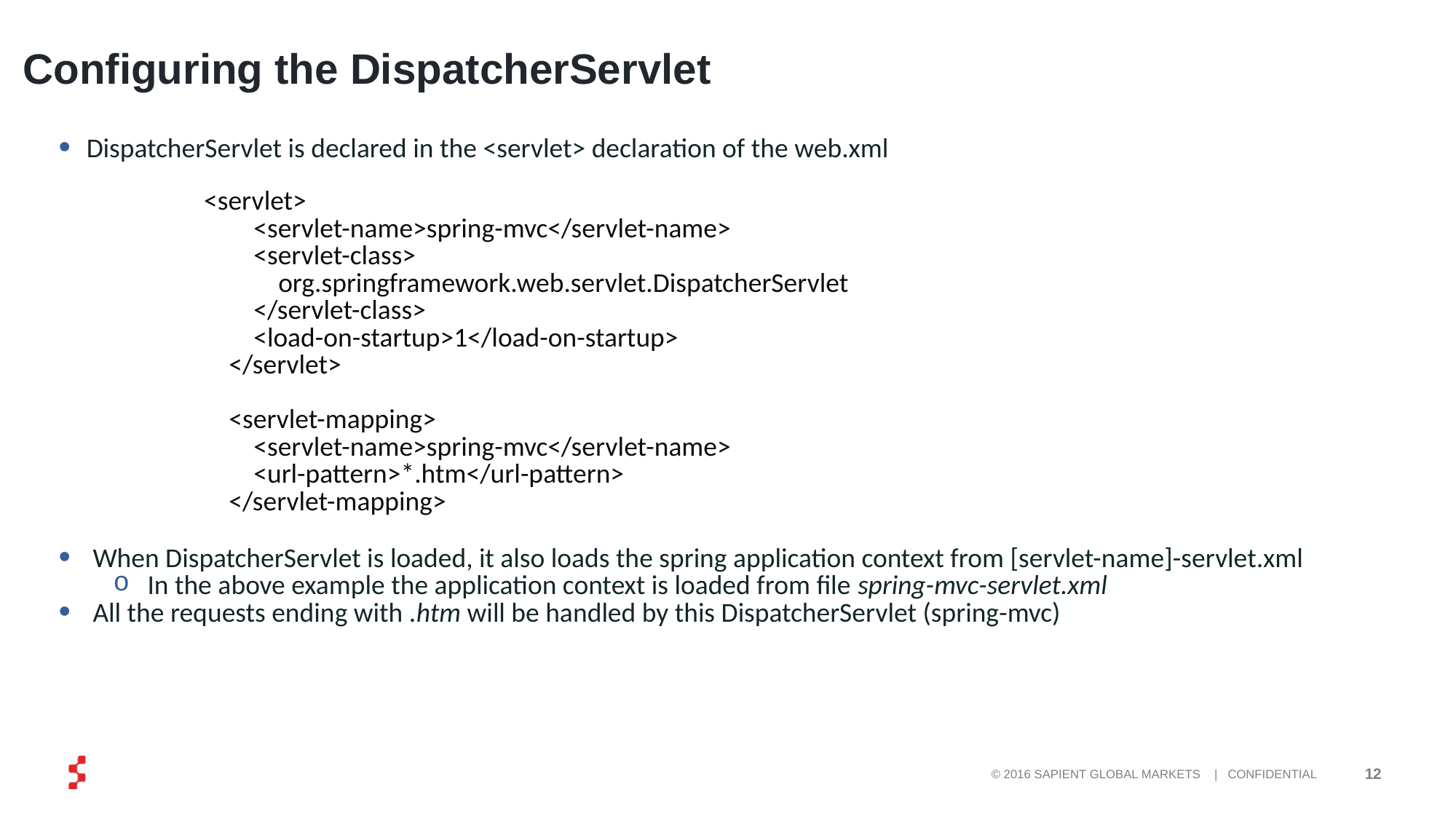

Configuring the DispatcherServlet
DispatcherServlet is declared in the <servlet> declaration of the web.xml

When DispatcherServlet is loaded, it also loads the spring application context from [servlet-name]-servlet.xml
In the above example the application context is loaded from file spring-mvc-servlet.xml
All the requests ending with .htm will be handled by this DispatcherServlet (spring-mvc)

<servlet>
        <servlet-name>spring-mvc</servlet-name>
        <servlet-class>
            org.springframework.web.servlet.DispatcherServlet
        </servlet-class>
        <load-on-startup>1</load-on-startup>
    </servlet>

    <servlet-mapping>
        <servlet-name>spring-mvc</servlet-name>
        <url-pattern>*.htm</url-pattern>
    </servlet-mapping>